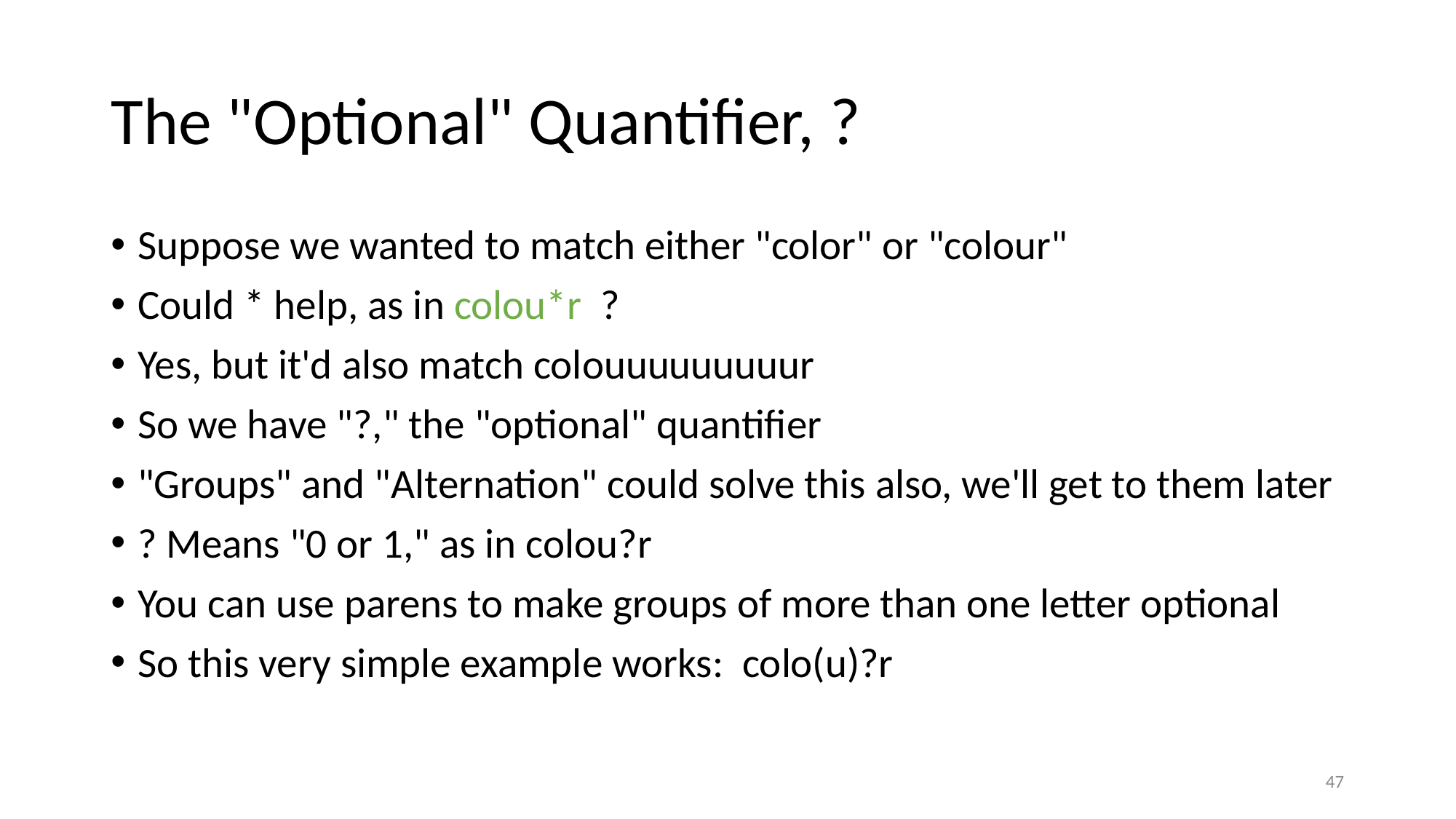

# The "Optional" Quantifier, ?
Suppose we wanted to match either "color" or "colour"
Could * help, as in colou*r  ?
Yes, but it'd also match colouuuuuuuuur
So we have "?," the "optional" quantifier
"Groups" and "Alternation" could solve this also, we'll get to them later
? Means "0 or 1," as in colou?r
You can use parens to make groups of more than one letter optional
So this very simple example works:  colo(u)?r
47